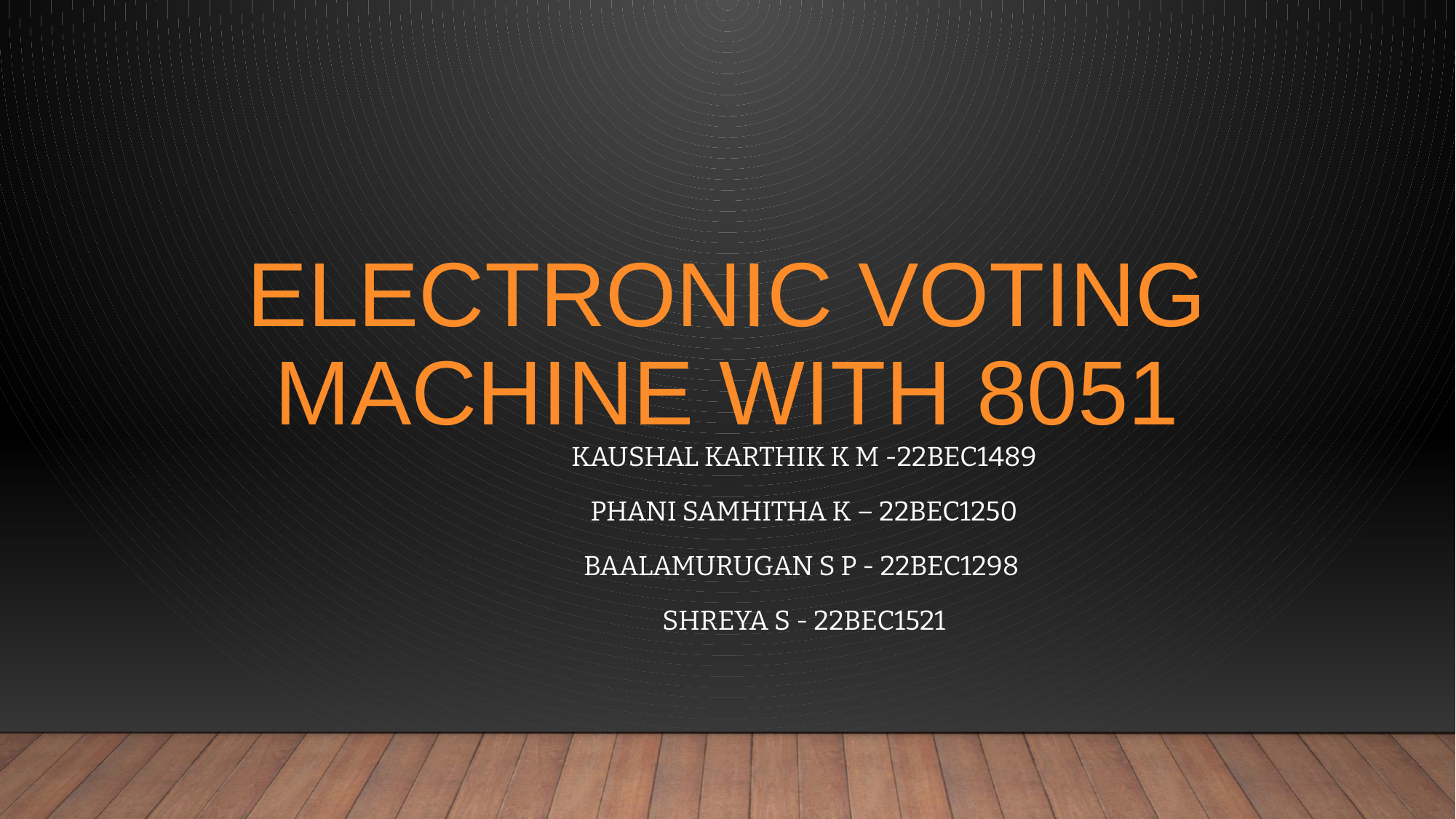

# Electronic Voting machine with 8051
Kaushal karthik K M -22BEC1489
Phani Samhitha K – 22BEC1250
Baalamurugan S P - 22BEC1298
Shreya S - 22BEC1521